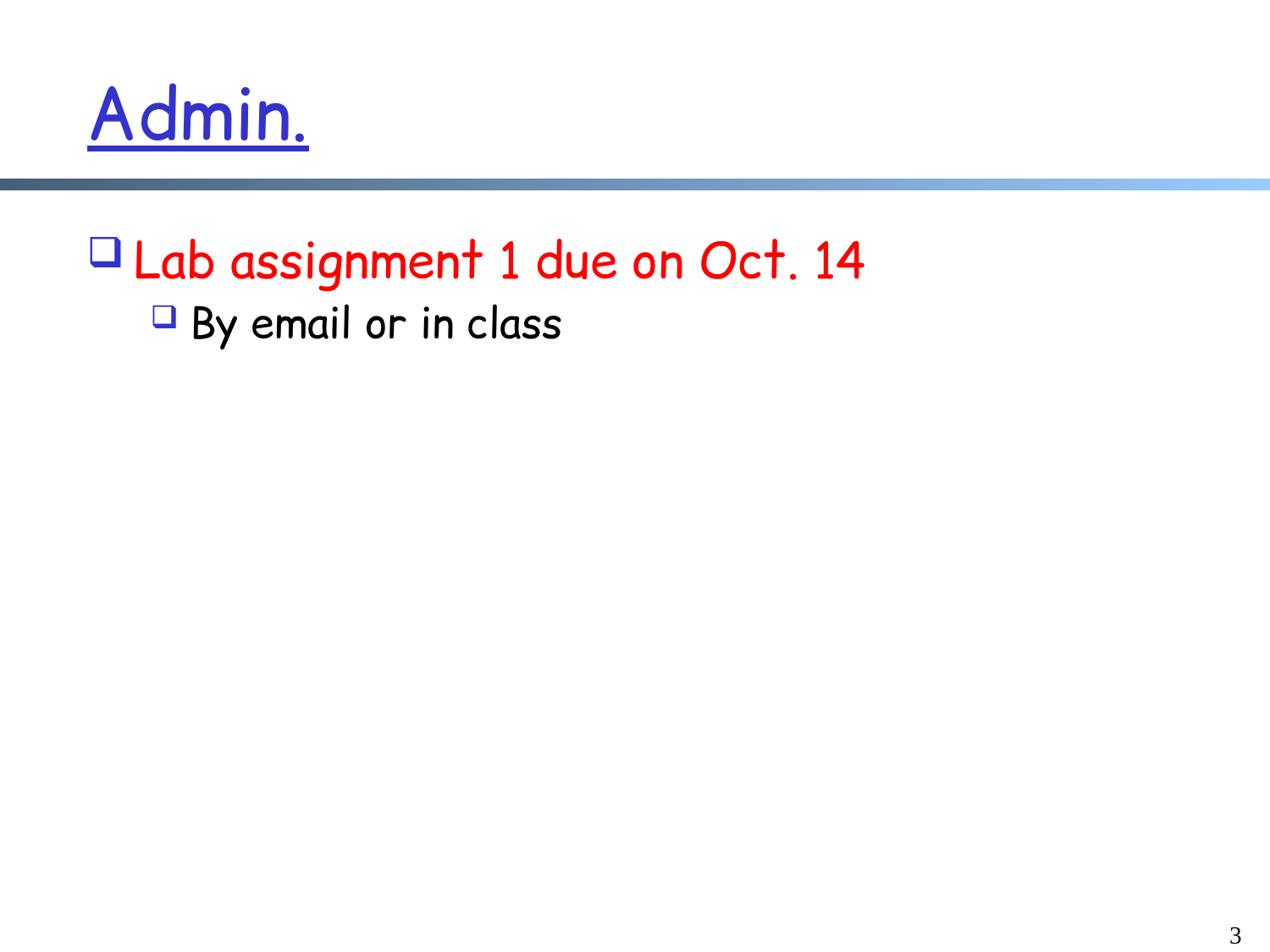

# Admin.
Lab assignment 1 due on Oct. 14
By email or in class
3